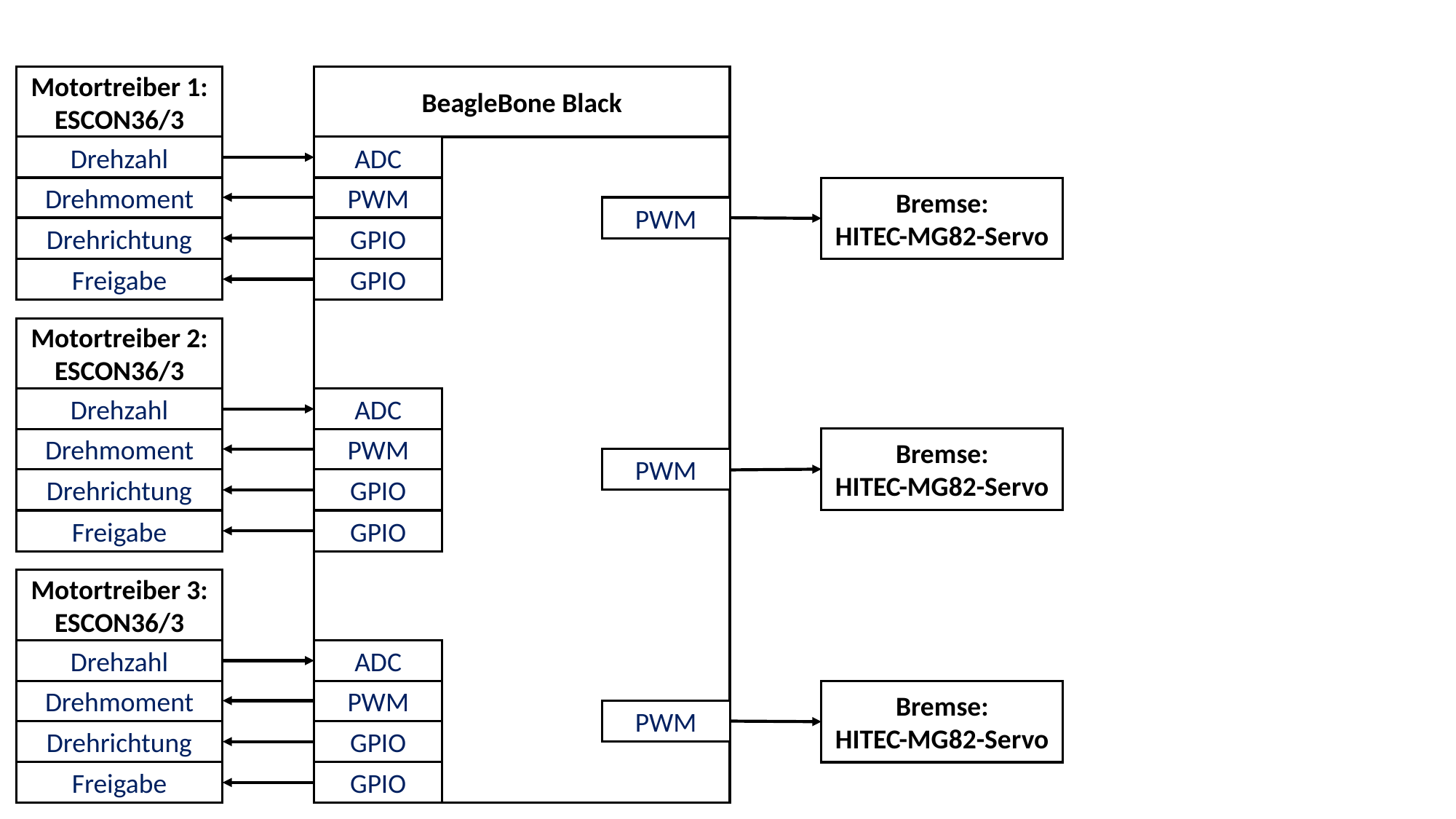

Motortreiber 1:
ESCON36/3
BeagleBone Black
Drehzahl
ADC

Drehmoment
PWM
Bremse:
HITEC-MG82-Servo
PWM
Drehrichtung
GPIO
Freigabe
GPIO
Motortreiber 2:
ESCON36/3
Drehzahl
ADC
Drehmoment
PWM
Bremse:
HITEC-MG82-Servo
PWM
Drehrichtung
GPIO
Freigabe
GPIO
Motortreiber 3:
ESCON36/3
Drehzahl
ADC
Drehmoment
PWM
Bremse:
HITEC-MG82-Servo
PWM
Drehrichtung
GPIO
Freigabe
GPIO